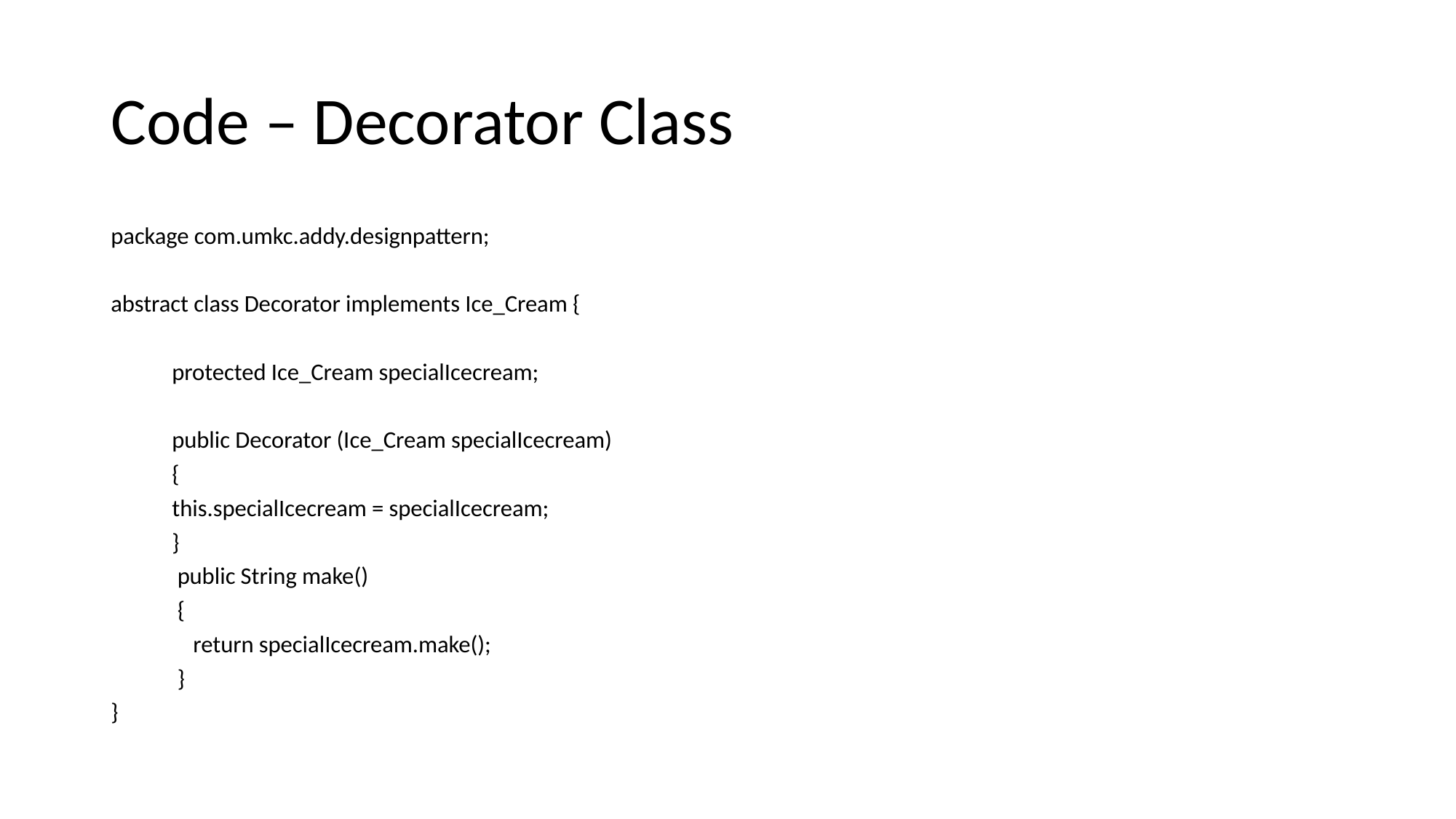

# Code – Decorator Class
package com.umkc.addy.designpattern;

abstract class Decorator implements Ice_Cream {

	protected Ice_Cream specialIcecream;

	public Decorator (Ice_Cream specialIcecream)
	{
		this.specialIcecream = specialIcecream;
	}
	 public String make()
	 {
		    return specialIcecream.make();
	 }
}